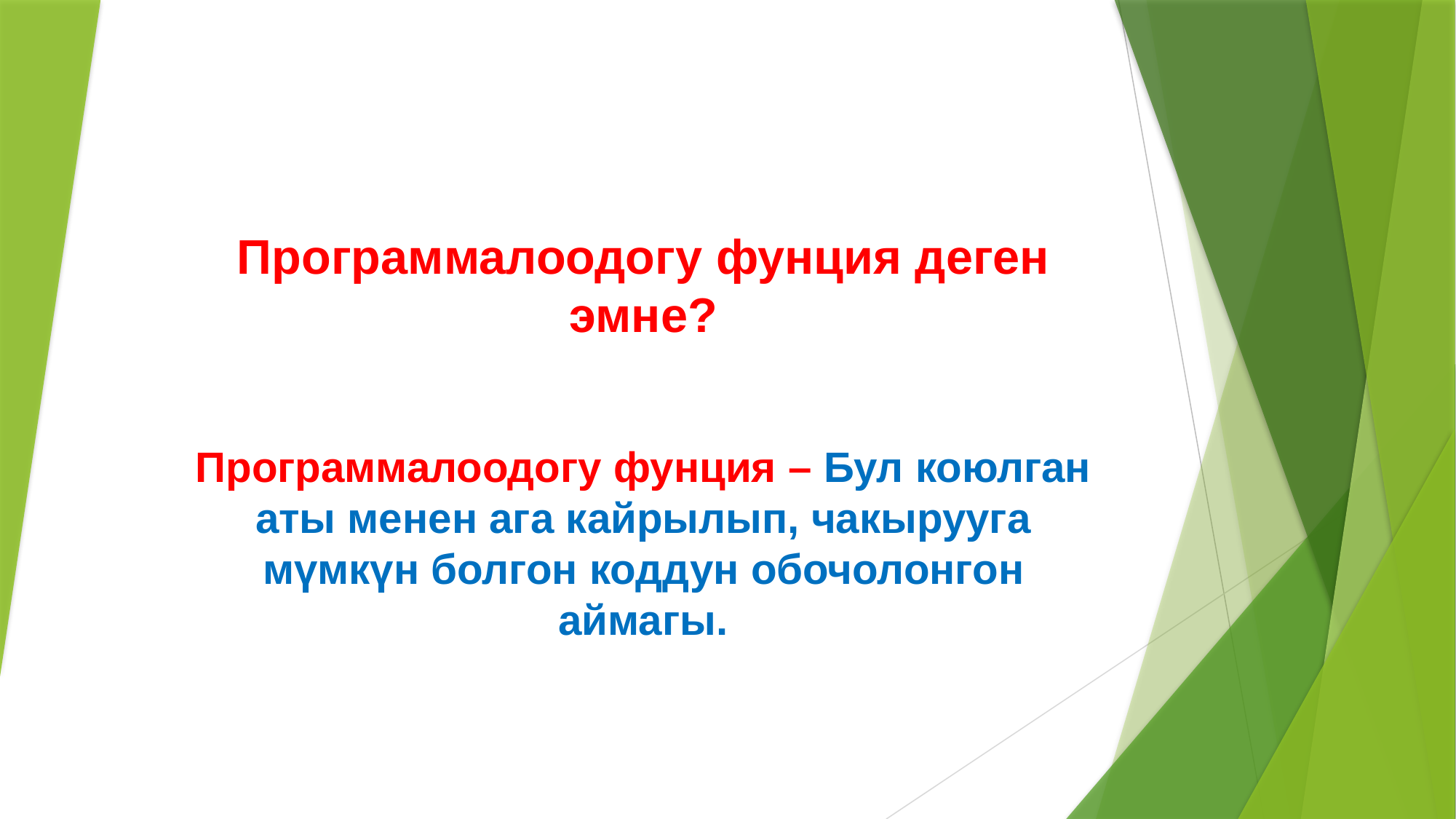

# Программалоодогу фунция деген эмне?
Программалоодогу фунция – Бул коюлган аты менен ага кайрылып, чакырууга мүмкүн болгон коддун обочолонгон аймагы.